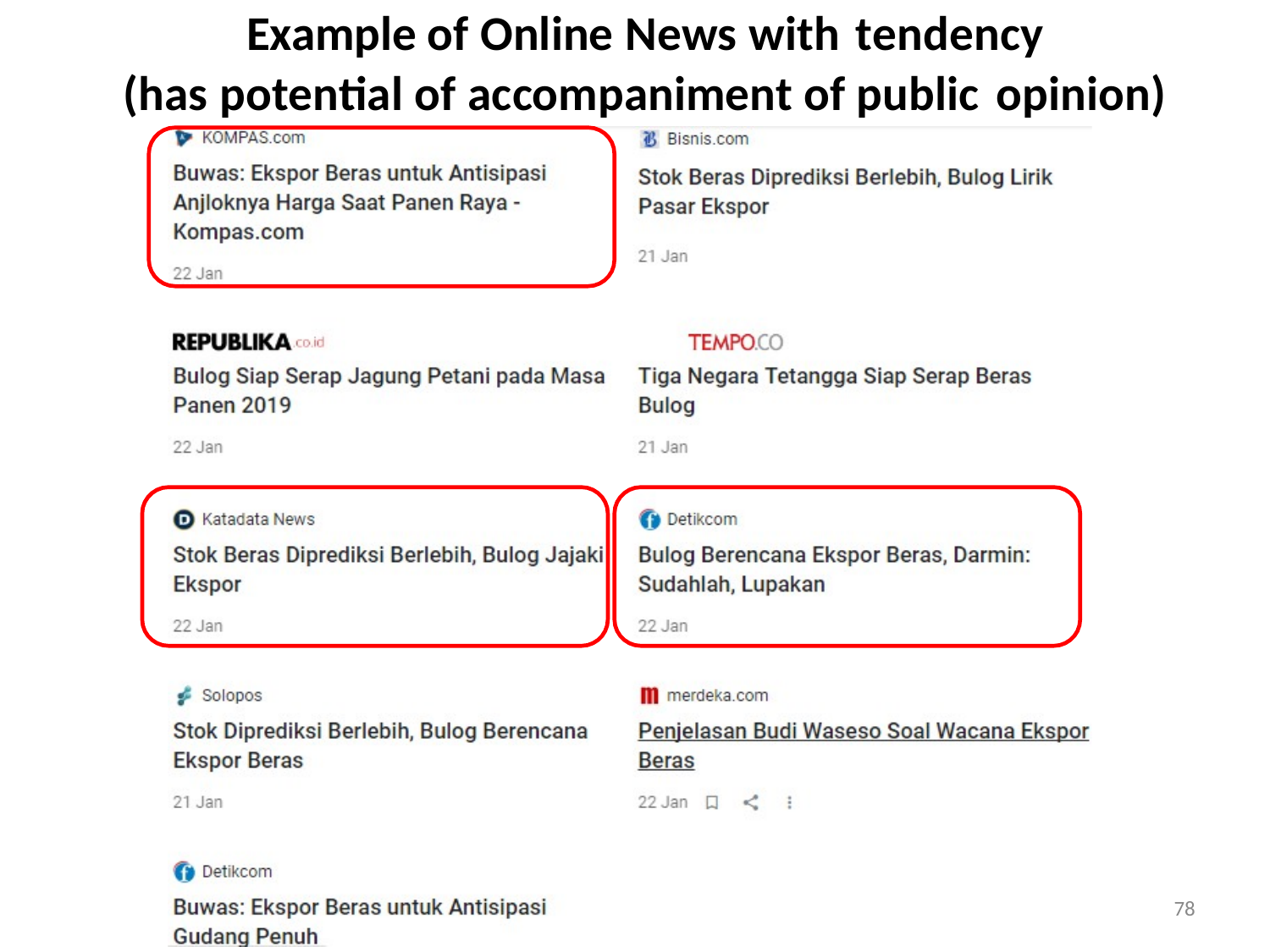

# Example of Online News with tendency
(has potential of accompaniment of public opinion)

78